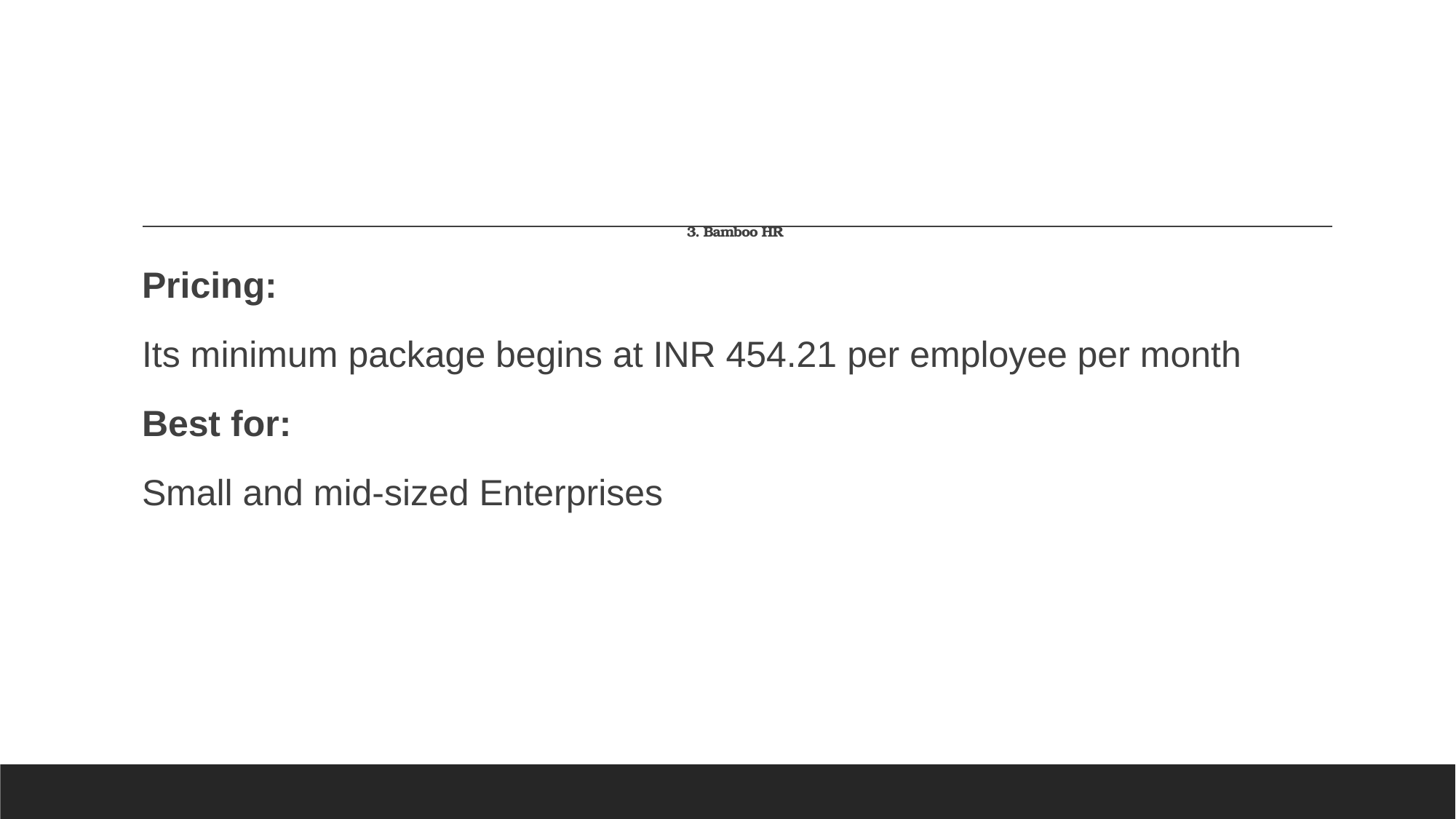

# 3. Bamboo HR
Pricing:
Its minimum package begins at INR 454.21 per employee per month
Best for:
Small and mid-sized Enterprises